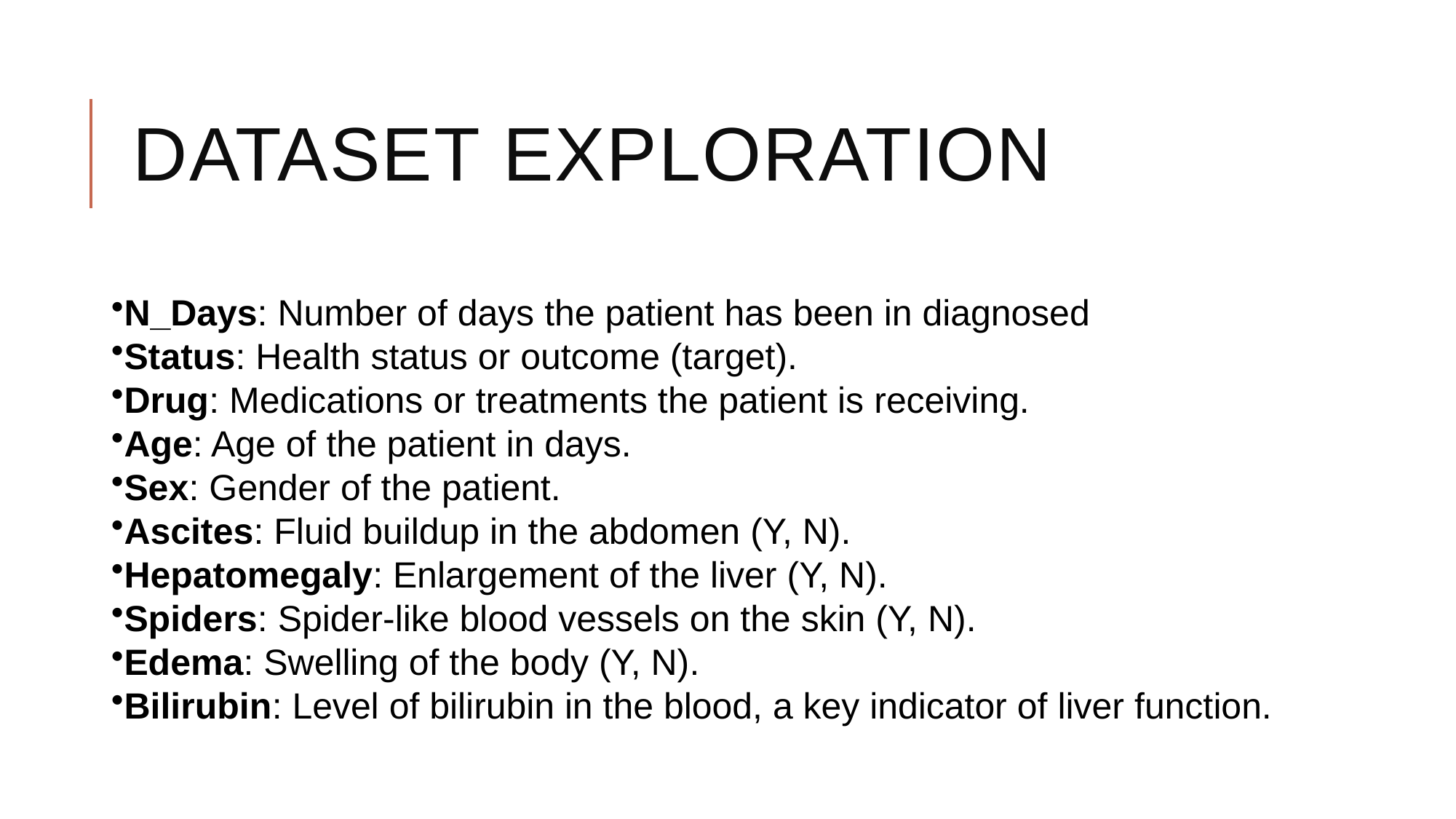

# Dataset exploration
N_Days: Number of days the patient has been in diagnosed
Status: Health status or outcome (target).
Drug: Medications or treatments the patient is receiving.
Age: Age of the patient in days.
Sex: Gender of the patient.
Ascites: Fluid buildup in the abdomen (Y, N).
Hepatomegaly: Enlargement of the liver (Y, N).
Spiders: Spider-like blood vessels on the skin (Y, N).
Edema: Swelling of the body (Y, N).
Bilirubin: Level of bilirubin in the blood, a key indicator of liver function.